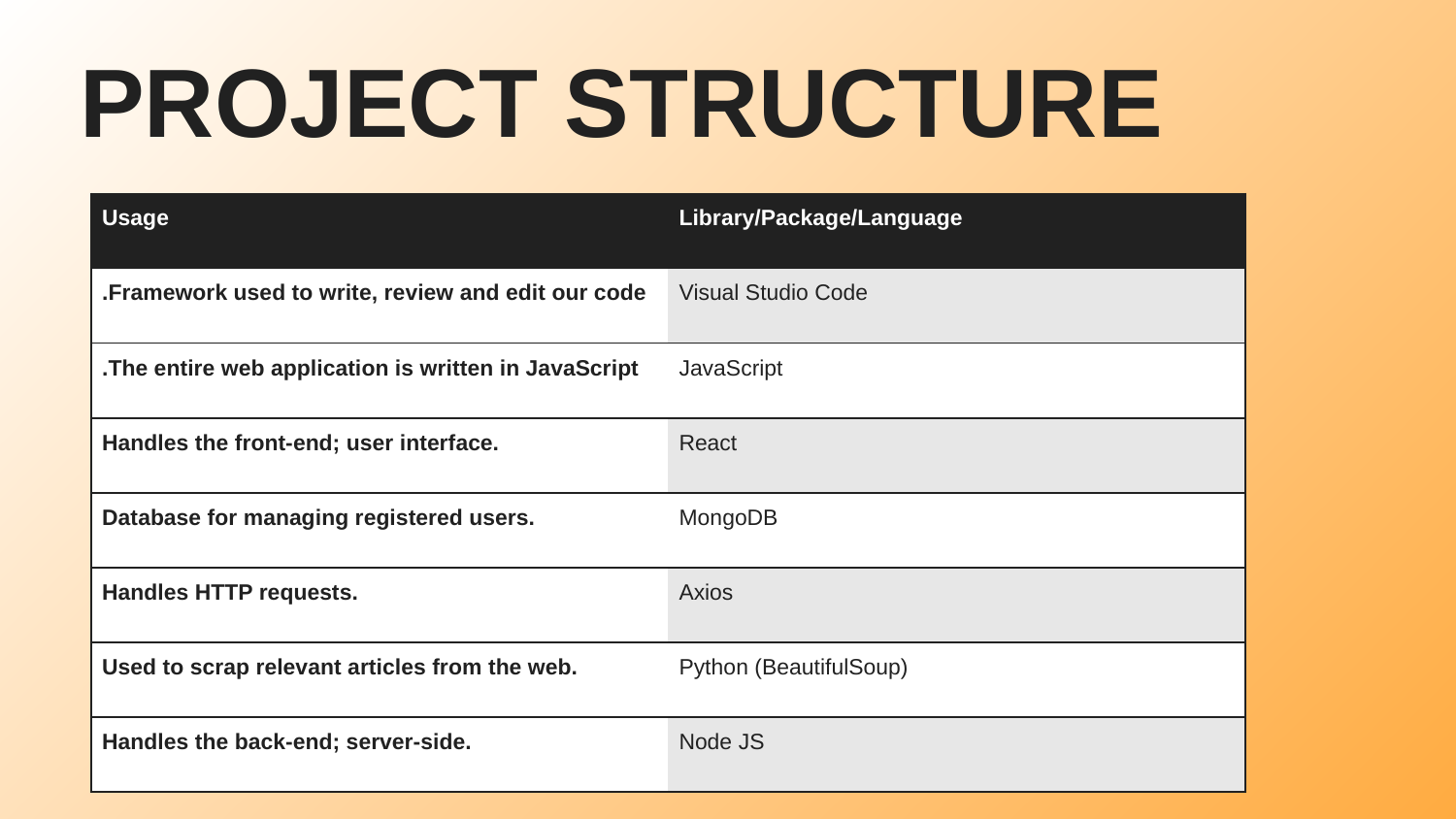

# PROJECT STRUCTURE

| Usage | Library/Package/Language |
| --- | --- |
| Framework used to write, review and edit our code. | Visual Studio Code |
| The entire web application is written in JavaScript. | JavaScript |
| Handles the front-end; user interface. | React |
| Database for managing registered users. | MongoDB |
| Handles HTTP requests. | Axios |
| Used to scrap relevant articles from the web. | Python (BeautifulSoup) |
| Handles the back-end; server-side. | Node JS |